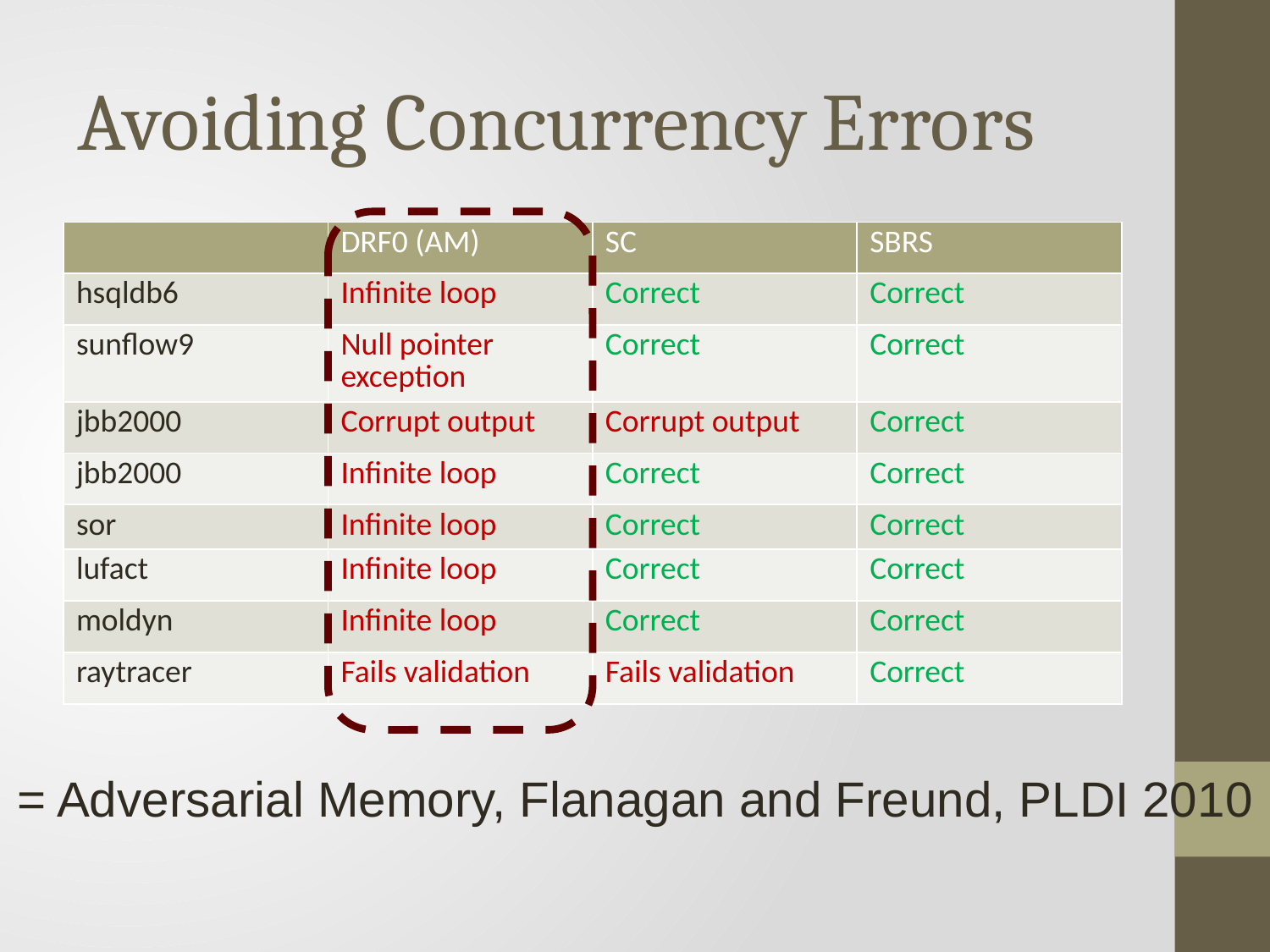

# Avoiding Concurrency Errors

|  | DRF0 (AM) | SC | SBRS |
| --- | --- | --- | --- |
| hsqldb6 | Infinite loop | Correct | Correct |
| sunflow9 | Null pointer exception | Correct | Correct |
| jbb2000 | Corrupt output | Corrupt output | Correct |
| jbb2000 | Infinite loop | Correct | Correct |
| sor | Infinite loop | Correct | Correct |
| lufact | Infinite loop | Correct | Correct |
| moldyn | Infinite loop | Correct | Correct |
| raytracer | Fails validation | Fails validation | Correct |
AM = Adversarial Memory, Flanagan and Freund, PLDI 2010